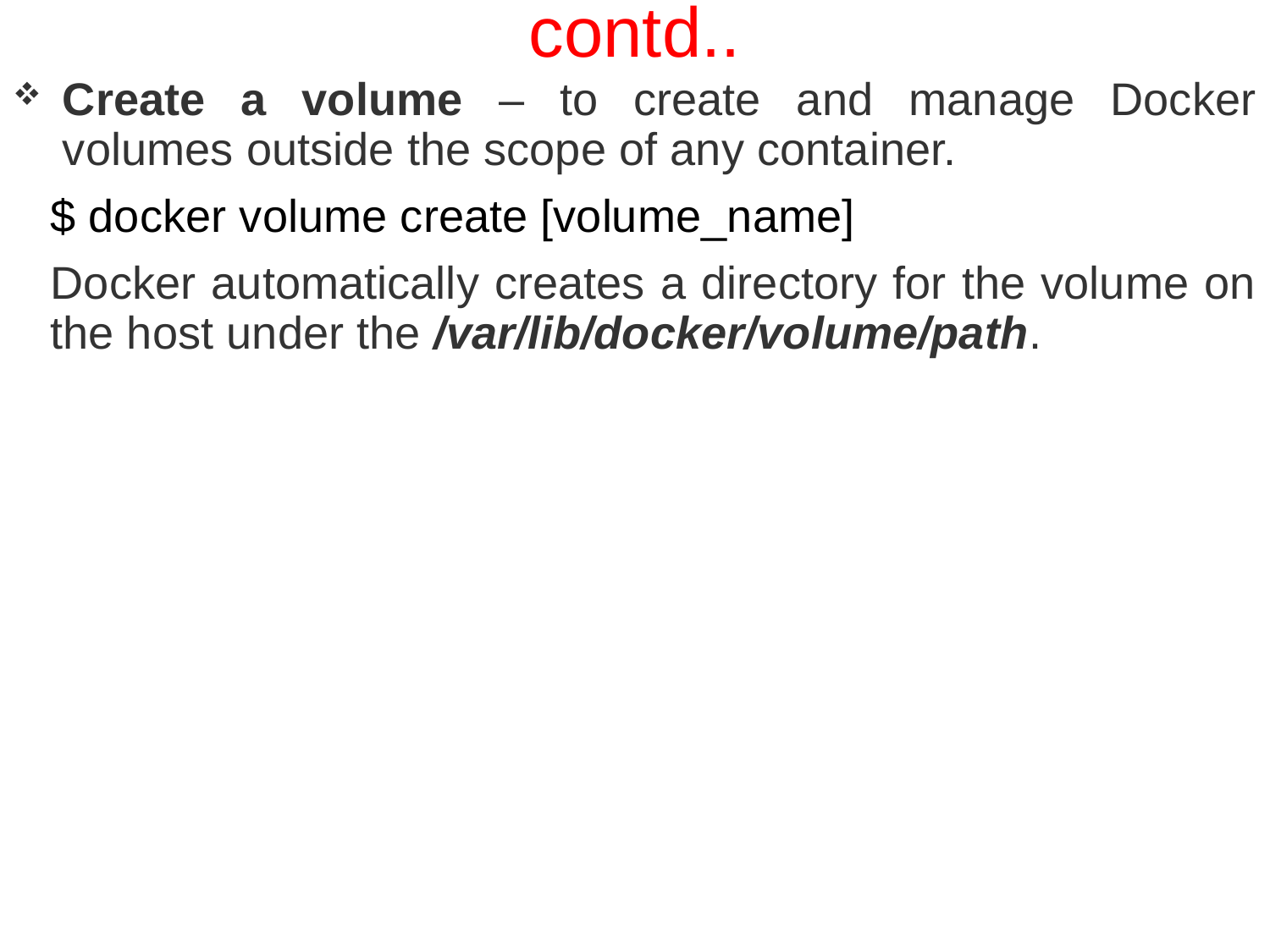

# contd..
Create a volume – to create and manage Docker volumes outside the scope of any container.
$ docker volume create [volume_name]
Docker automatically creates a directory for the volume on the host under the /var/lib/docker/volume/path.